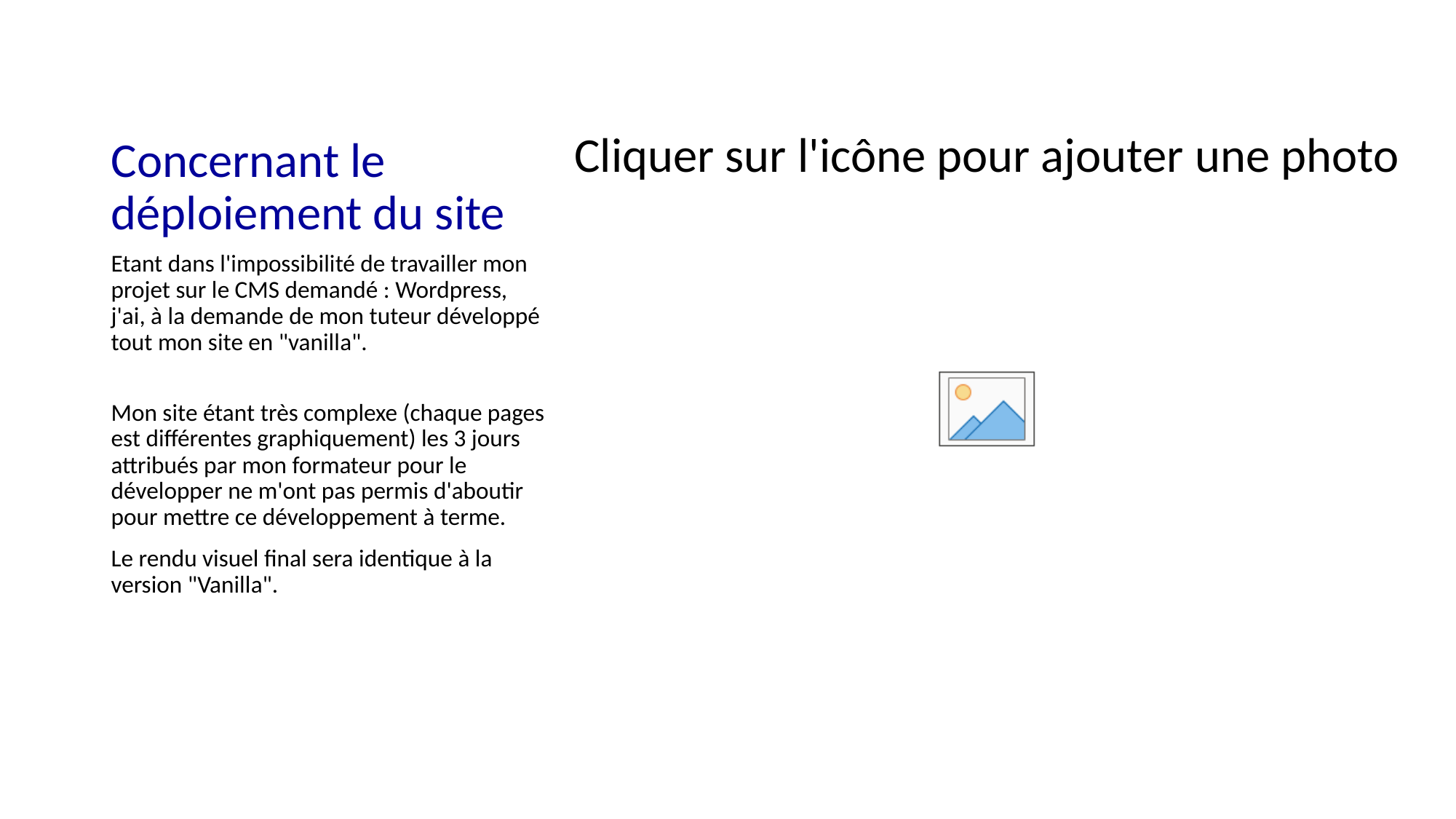

# Concernant le déploiement du site

Etant dans l'impossibilité de travailler mon projet sur le CMS demandé : Wordpress,
j'ai, à la demande de mon tuteur développé tout mon site en "vanilla".
Mon site étant très complexe (chaque pages est différentes graphiquement) les 3 jours attribués par mon formateur pour le développer ne m'ont pas permis d'aboutir pour mettre ce développement à terme.
Le rendu visuel final sera identique à la version "Vanilla".